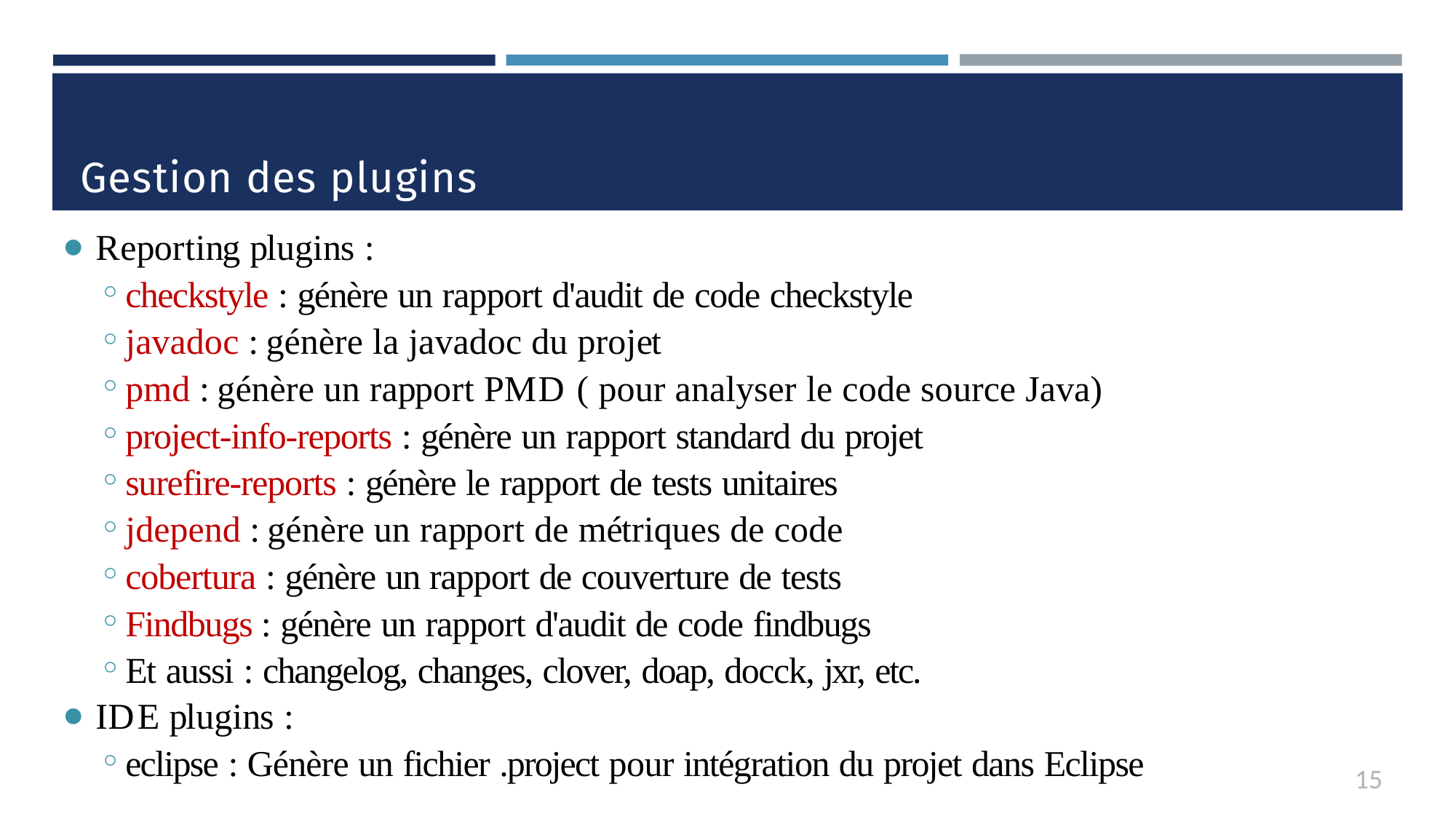

# Gestion des plugins
Reporting plugins :
checkstyle : génère un rapport d'audit de code checkstyle
javadoc : génère la javadoc du projet
pmd : génère un rapport PMD ( pour analyser le code source Java)
project-info-reports : génère un rapport standard du projet
surefire-reports : génère le rapport de tests unitaires
jdepend : génère un rapport de métriques de code
cobertura : génère un rapport de couverture de tests
Findbugs : génère un rapport d'audit de code findbugs
Et aussi : changelog, changes, clover, doap, docck, jxr, etc.
IDE plugins :
eclipse : Génère un fichier .project pour intégration du projet dans Eclipse
15